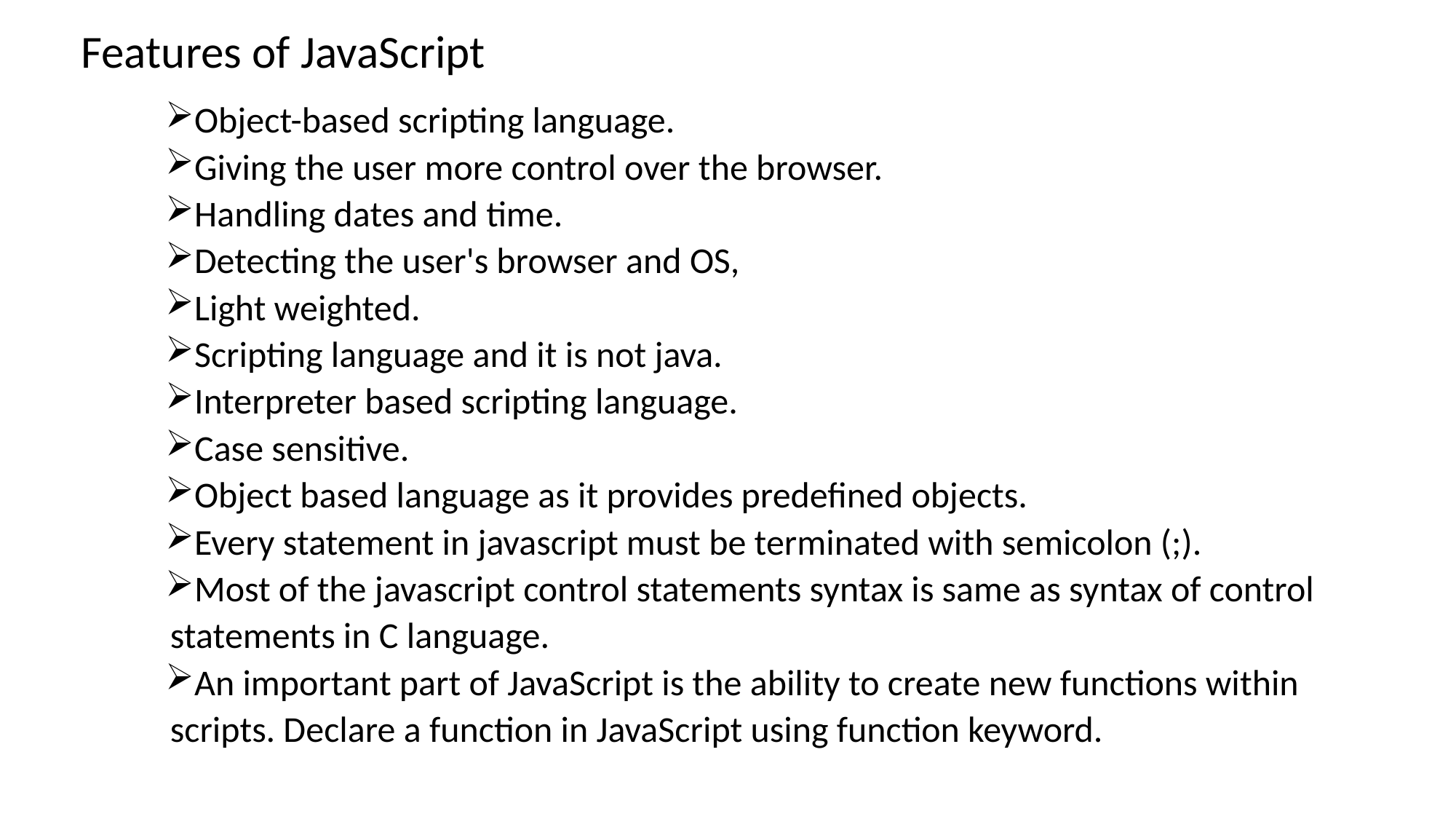

# Features of JavaScript
Object-based scripting language.
Giving the user more control over the browser.
Handling dates and time.
Detecting the user's browser and OS,
Light weighted.
Scripting language and it is not java.
Interpreter based scripting language.
Case sensitive.
Object based language as it provides predefined objects.
Every statement in javascript must be terminated with semicolon (;).
Most of the javascript control statements syntax is same as syntax of control
      statements in C language.
An important part of JavaScript is the ability to create new functions within
      scripts. Declare a function in JavaScript using function keyword.